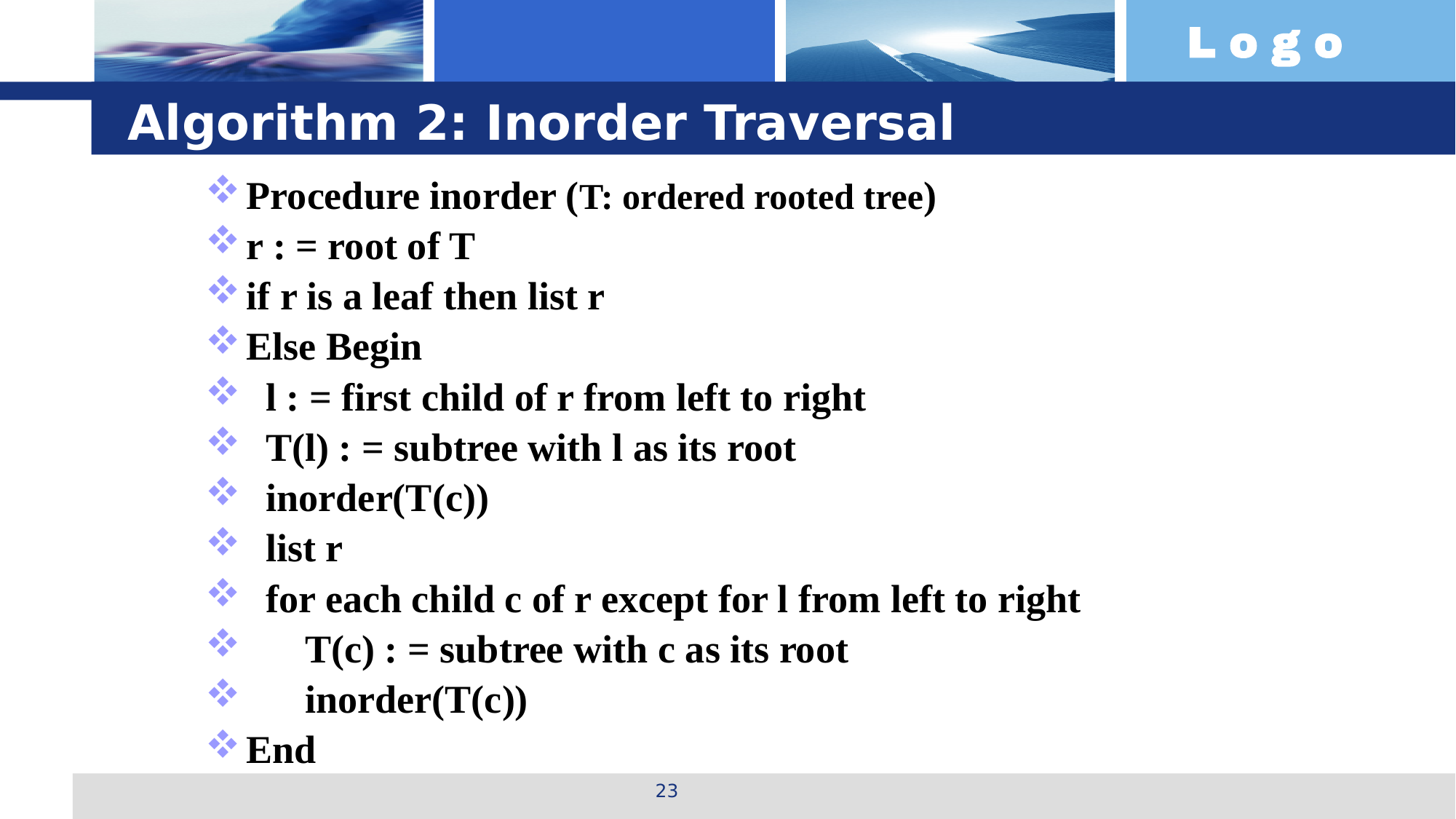

# Algorithm 2: Inorder Traversal
Procedure inorder (T: ordered rooted tree)
r : = root of T
if r is a leaf then list r
Else Begin
  l : = first child of r from left to right
  T(l) : = subtree with l as its root
  inorder(T(c))
  list r
  for each child c of r except for l from left to right
      T(c) : = subtree with c as its root
      inorder(T(c))
End
23